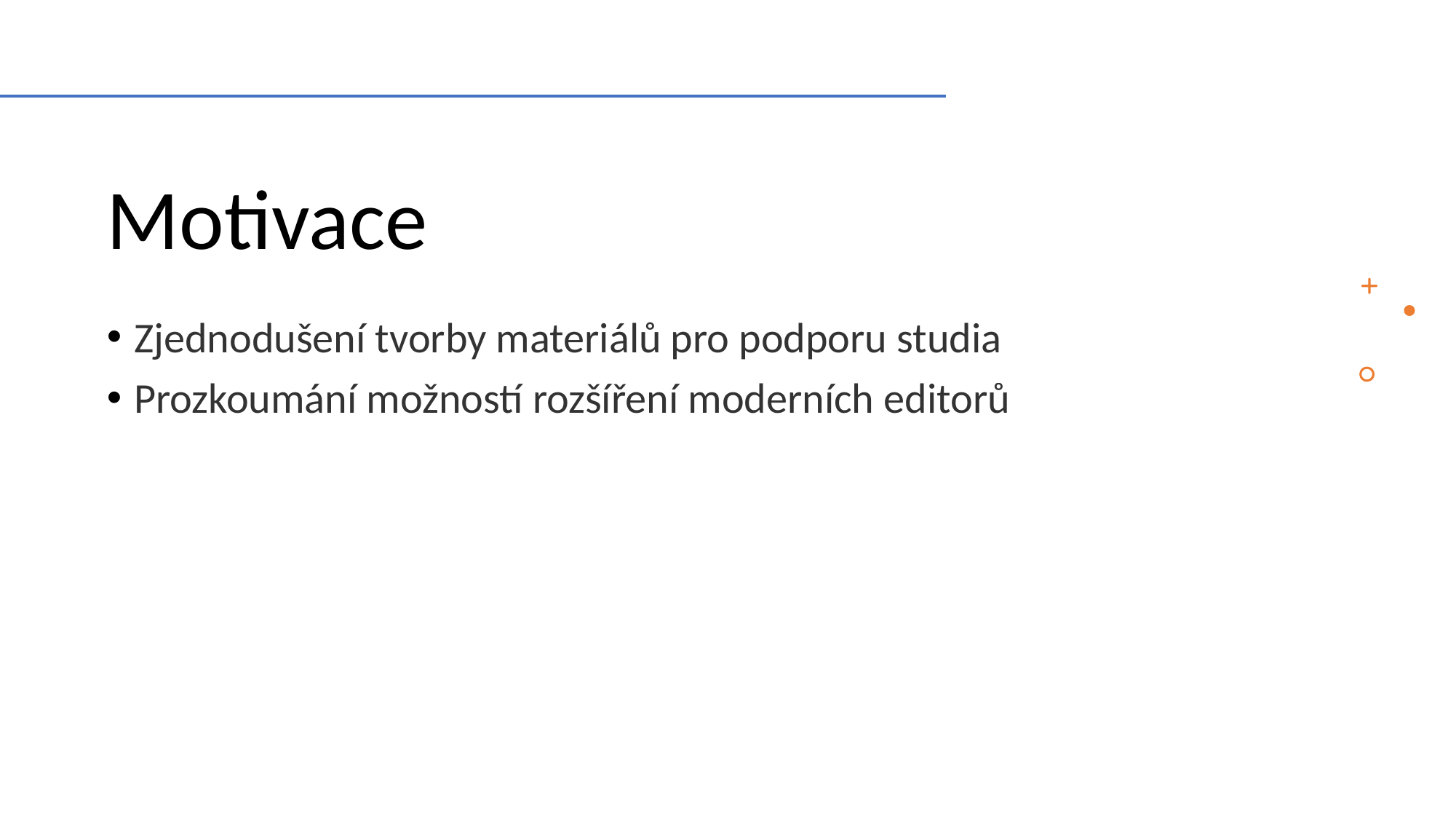

# Motivace

Zjednodušení tvorby materiálů pro podporu studia
Prozkoumání možností rozšíření moderních editorů